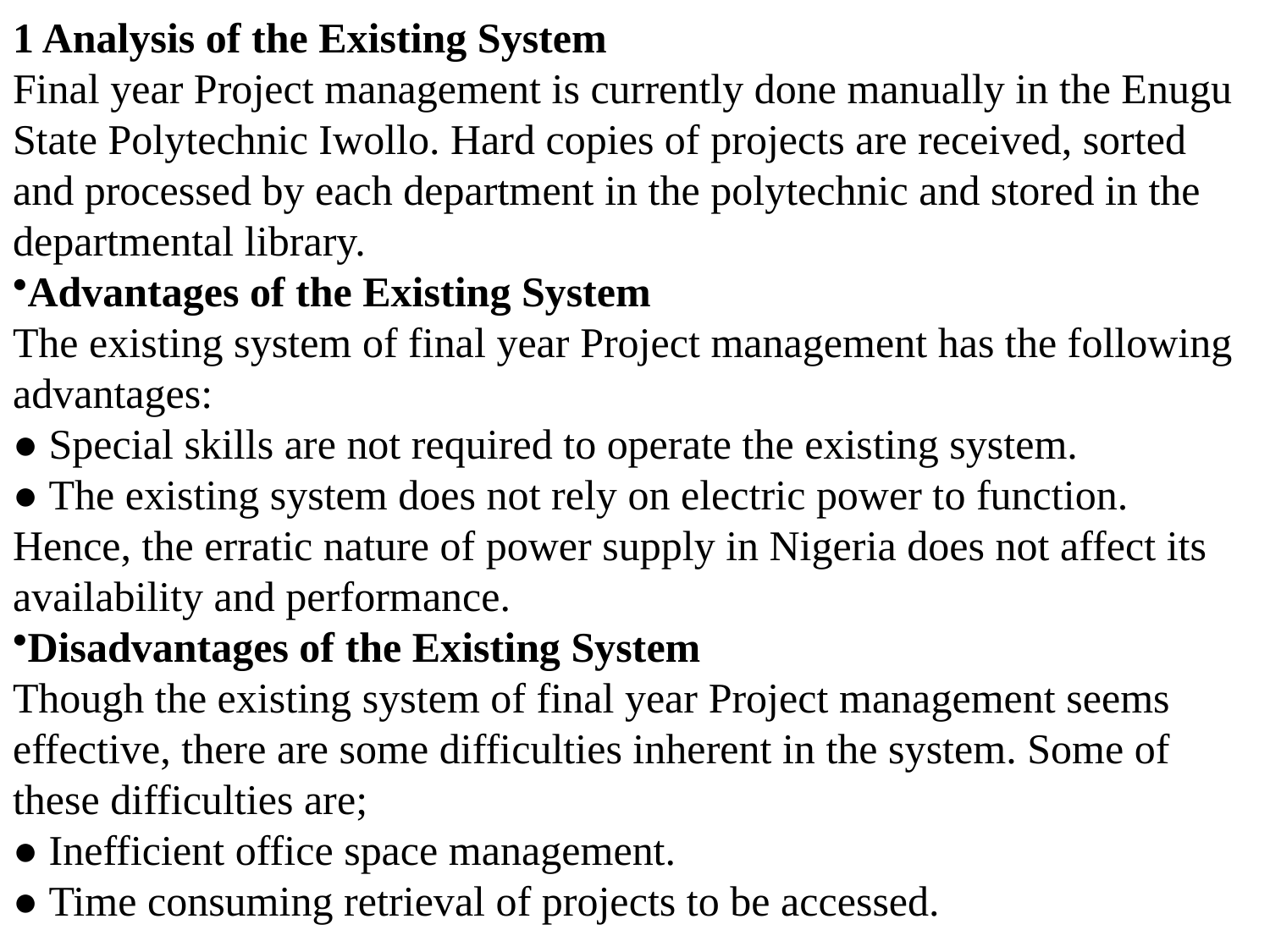

1 Analysis of the Existing System
Final year Project management is currently done manually in the Enugu State Polytechnic Iwollo. Hard copies of projects are received, sorted and processed by each department in the polytechnic and stored in the departmental library.
Advantages of the Existing System
The existing system of final year Project management has the following advantages:
● Special skills are not required to operate the existing system.
● The existing system does not rely on electric power to function. Hence, the erratic nature of power supply in Nigeria does not affect its availability and performance.
Disadvantages of the Existing System
Though the existing system of final year Project management seems effective, there are some difficulties inherent in the system. Some of these difficulties are;
● Inefficient office space management.
● Time consuming retrieval of projects to be accessed.